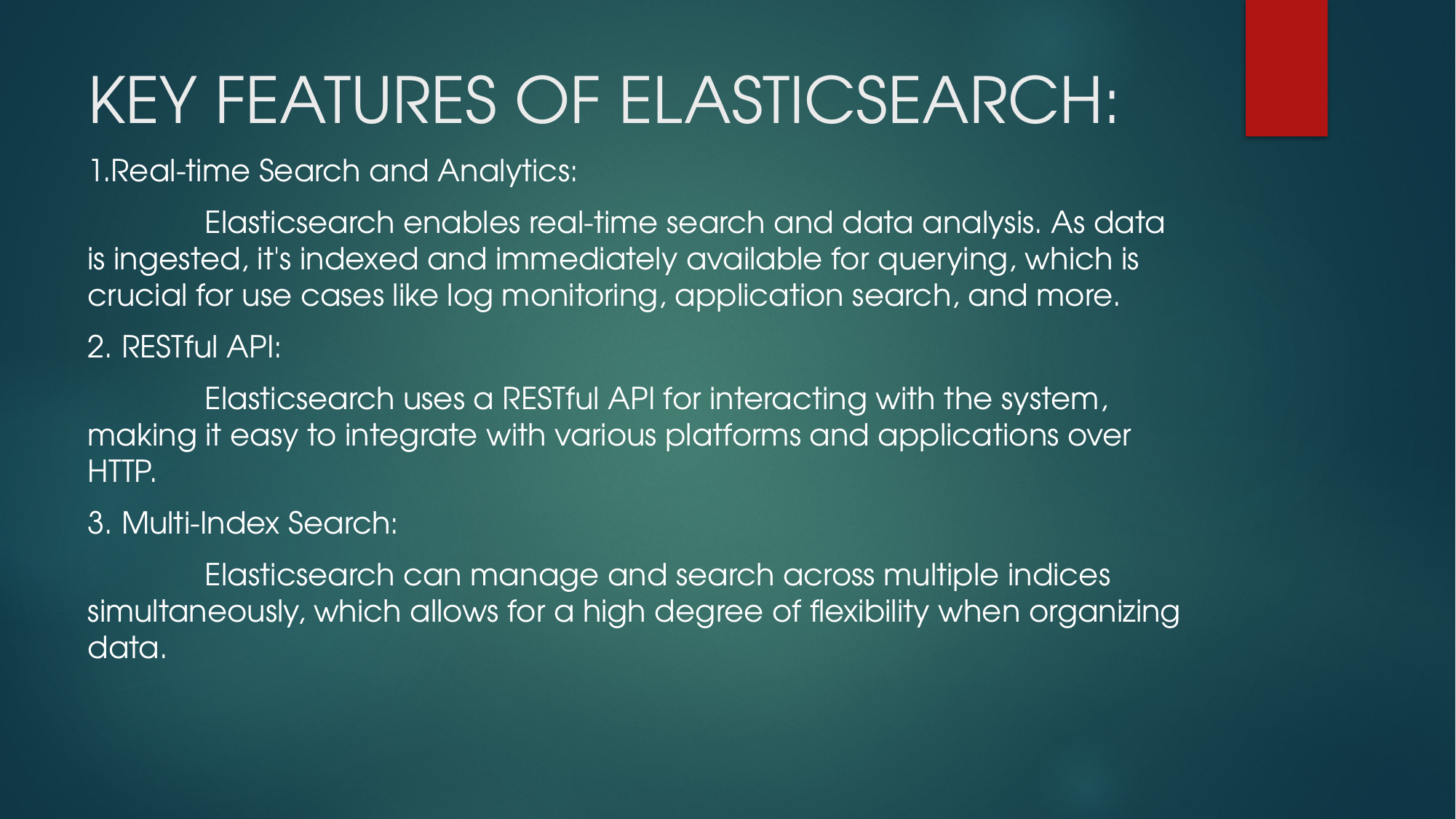

# KEY FEATURES OF ELASTICSEARCH:
1.Real-time Search and Analytics:
              Elasticsearch enables real-time search and data analysis. As data is ingested, it's indexed and immediately available for querying, which is crucial for use cases like log monitoring, application search, and more.
2. RESTful API:
              Elasticsearch uses a RESTful API for interacting with the system, making it easy to integrate with various platforms and applications over HTTP.
3. Multi-Index Search:
              Elasticsearch can manage and search across multiple indices simultaneously, which allows for a high degree of flexibility when organizing data.